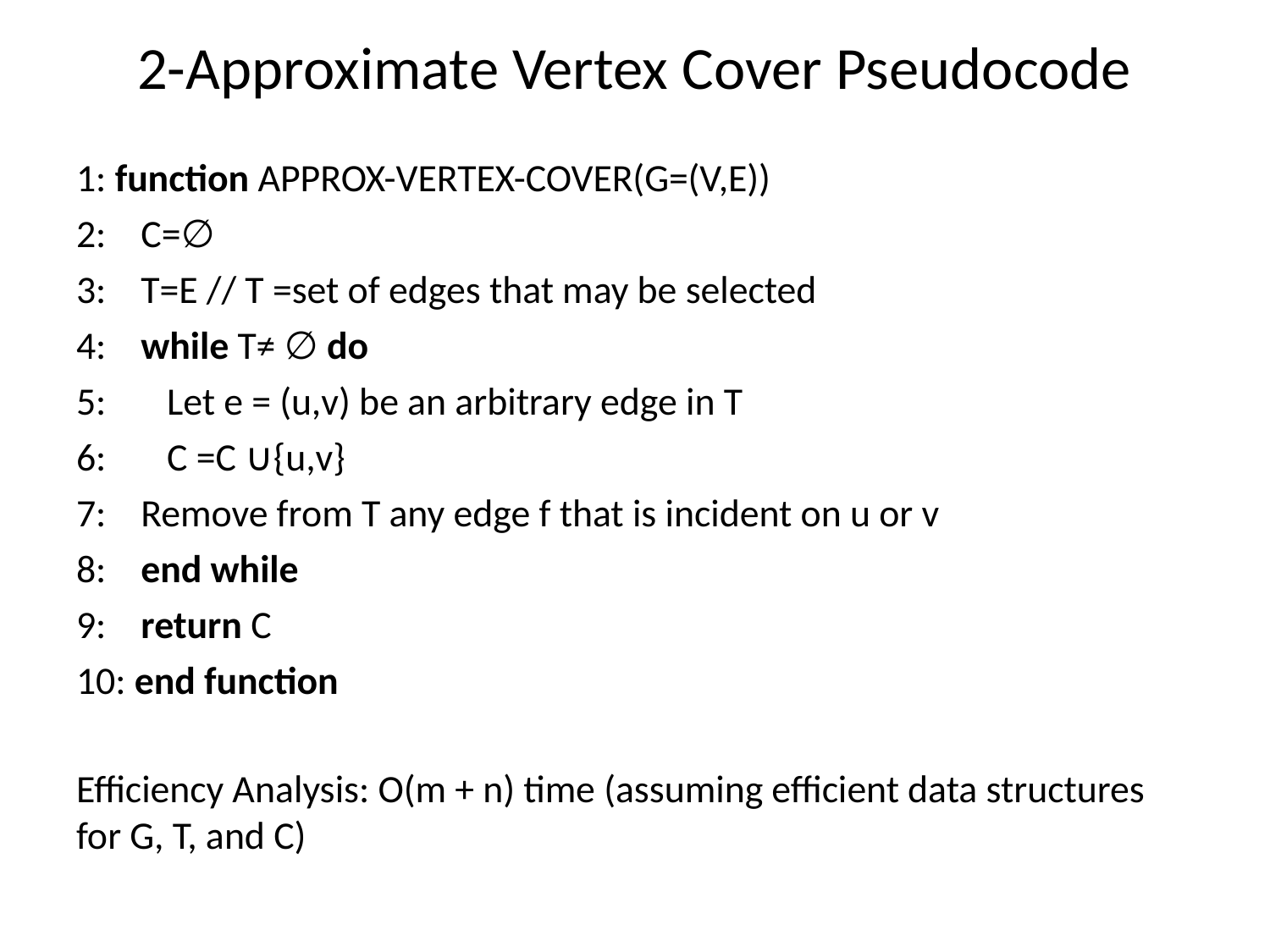

# 2-Approximate Vertex Cover Pseudocode
1: function APPROX-VERTEX-COVER(G=(V,E))
2:    C=∅
3:    T=E // T =set of edges that may be selected
4:    while T≠ ∅ do
5:       Let e = (u,v) be an arbitrary edge in T
6:       C =C ∪{u,v}
7:    Remove from T any edge f that is incident on u or v
8:    end while
9:    return C
10: end function

Efficiency Analysis: O(m + n) time (assuming efficient data structures for G, T, and C)